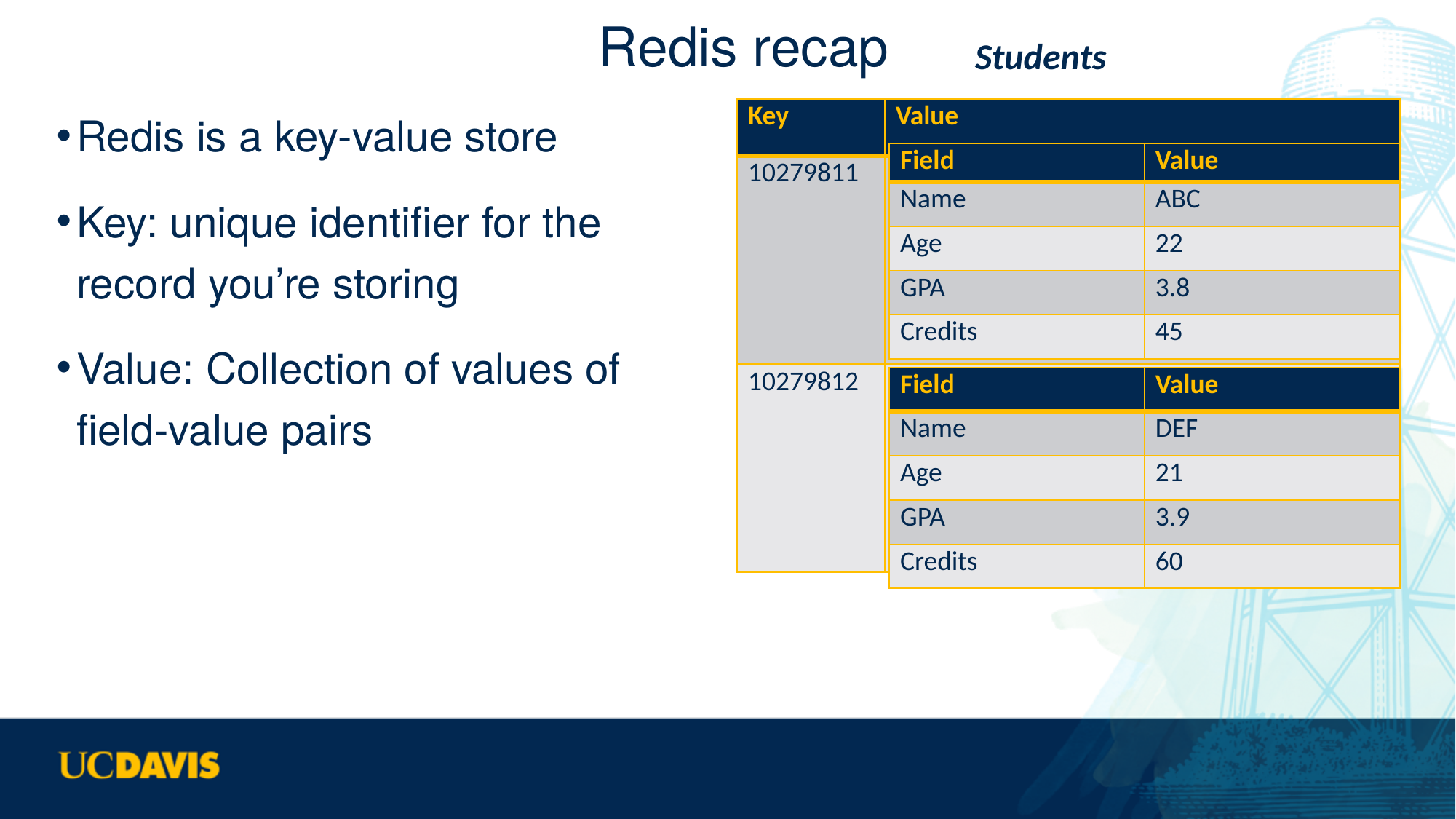

# Redis recap
Students
Redis is a key-value store
Key: unique identifier for the record you’re storing
Value: Collection of values of field-value pairs

| Key | Value |
| --- | --- |
| 10279811 |  |
| 10279812 |  |
| Field | Value |
| --- | --- |
| Name | ABC |
| Age | 22 |
| GPA | 3.8 |
| Credits | 45 |
| Field | Value |
| --- | --- |
| Name | DEF |
| Age | 21 |
| GPA | 3.9 |
| Credits | 60 |